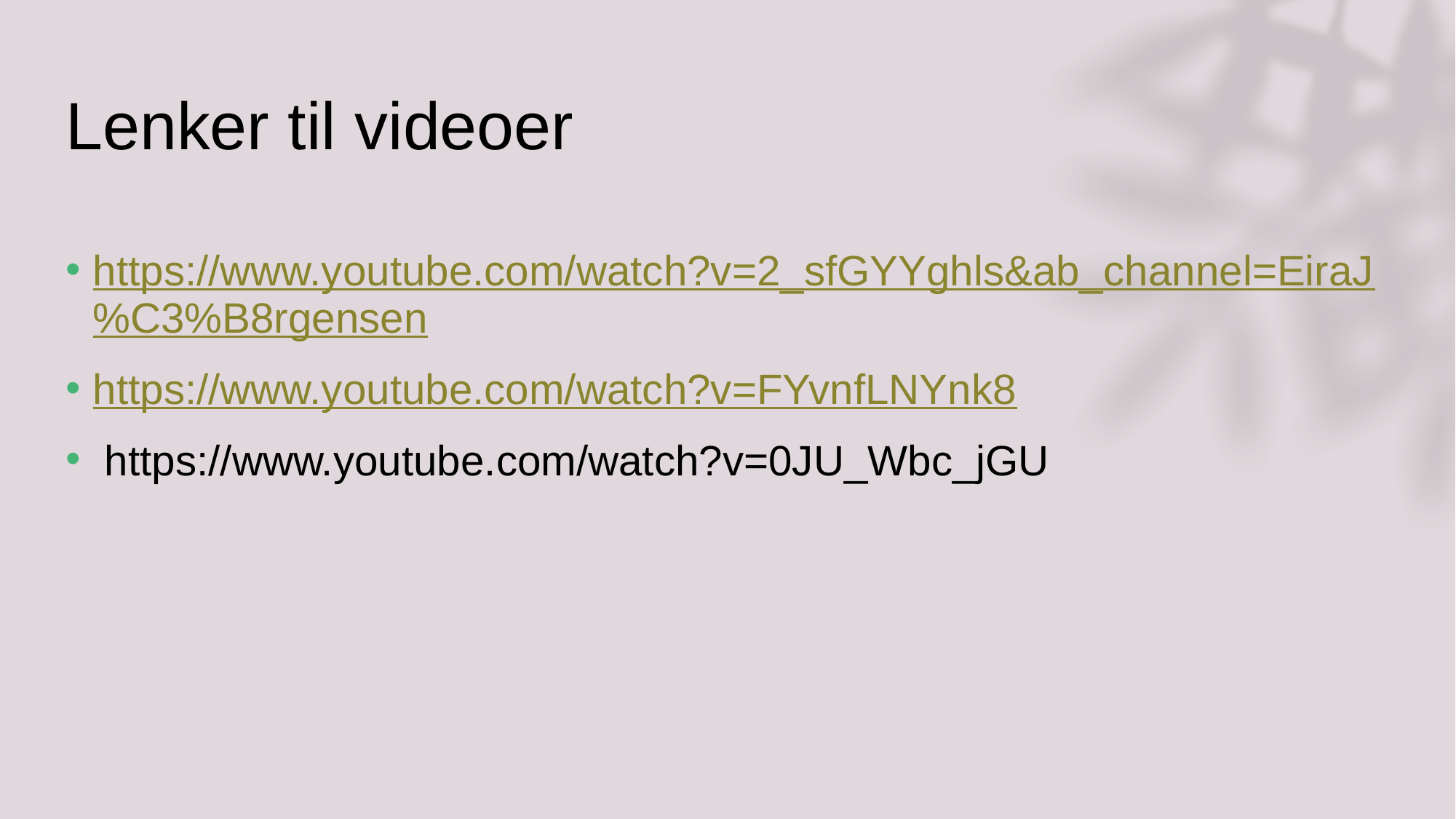

# Lenker til videoer
https://www.youtube.com/watch?v=2_sfGYYghls&ab_channel=EiraJ%C3%B8rgensen
https://www.youtube.com/watch?v=FYvnfLNYnk8
 https://www.youtube.com/watch?v=0JU_Wbc_jGU